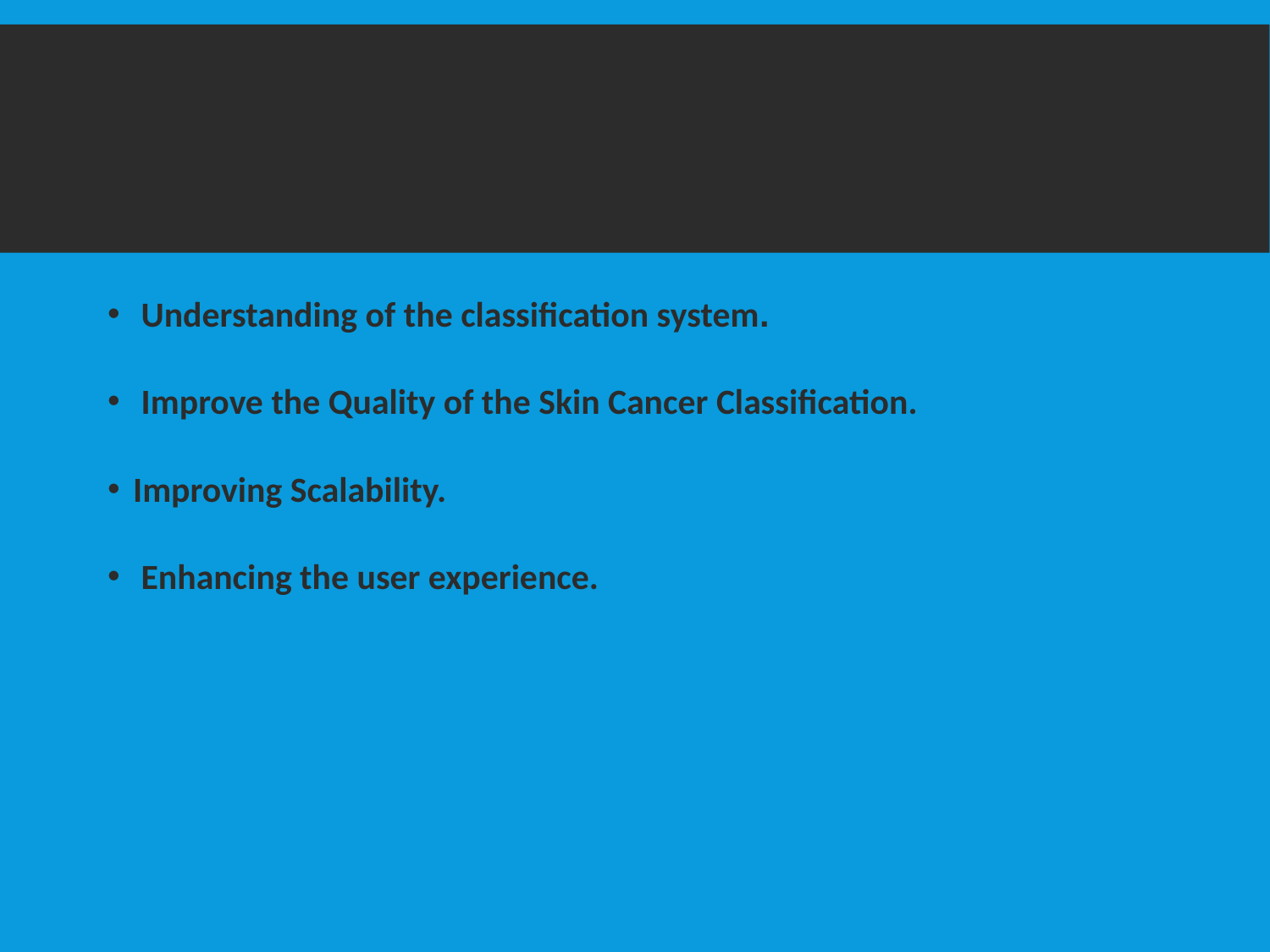

# Objective of Project
 Understanding of the classification system.
 Improve the Quality of the Skin Cancer Classification.
Improving Scalability.
 Enhancing the user experience.